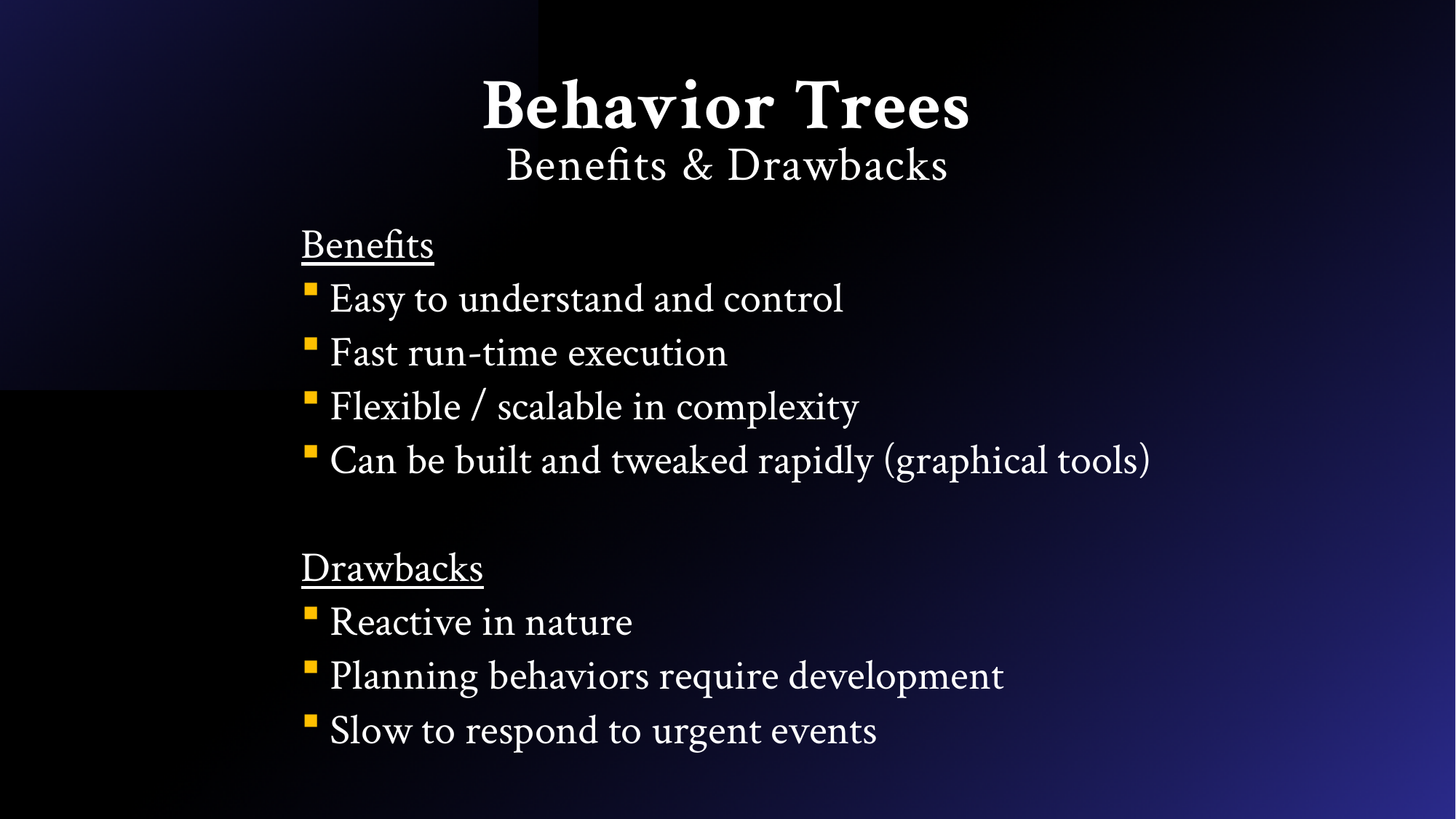

# Behavior Trees Benefits & Drawbacks
Benefits
 Easy to understand and control
 Fast run-time execution
 Flexible / scalable in complexity
 Can be built and tweaked rapidly (graphical tools)

Drawbacks
 Reactive in nature
 Planning behaviors require development
 Slow to respond to urgent events